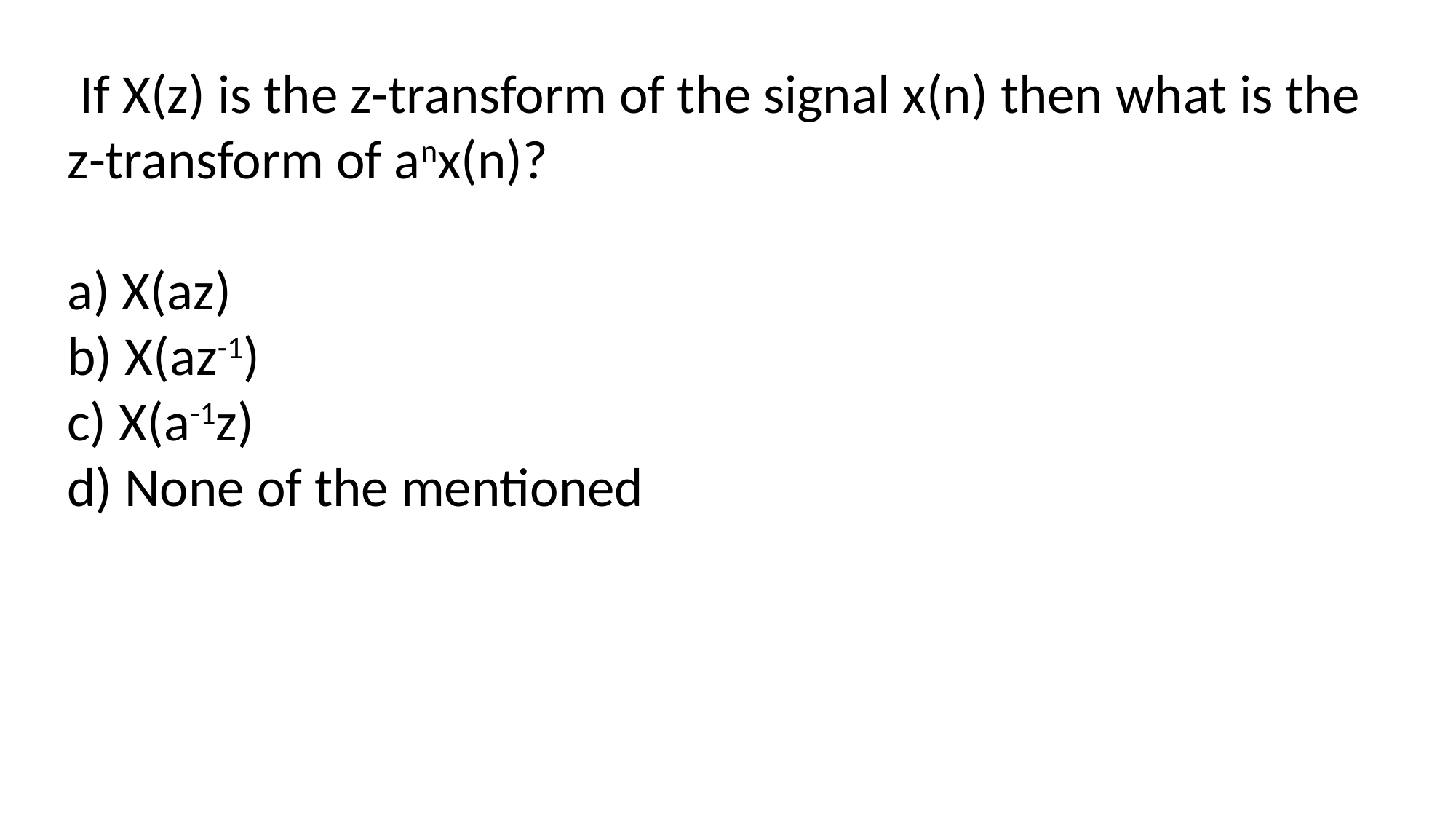

If X(z) is the z-transform of the signal x(n) then what is the z-transform of anx(n)?
a) X(az)
b) X(az-1)
c) X(a-1z)
d) None of the mentioned